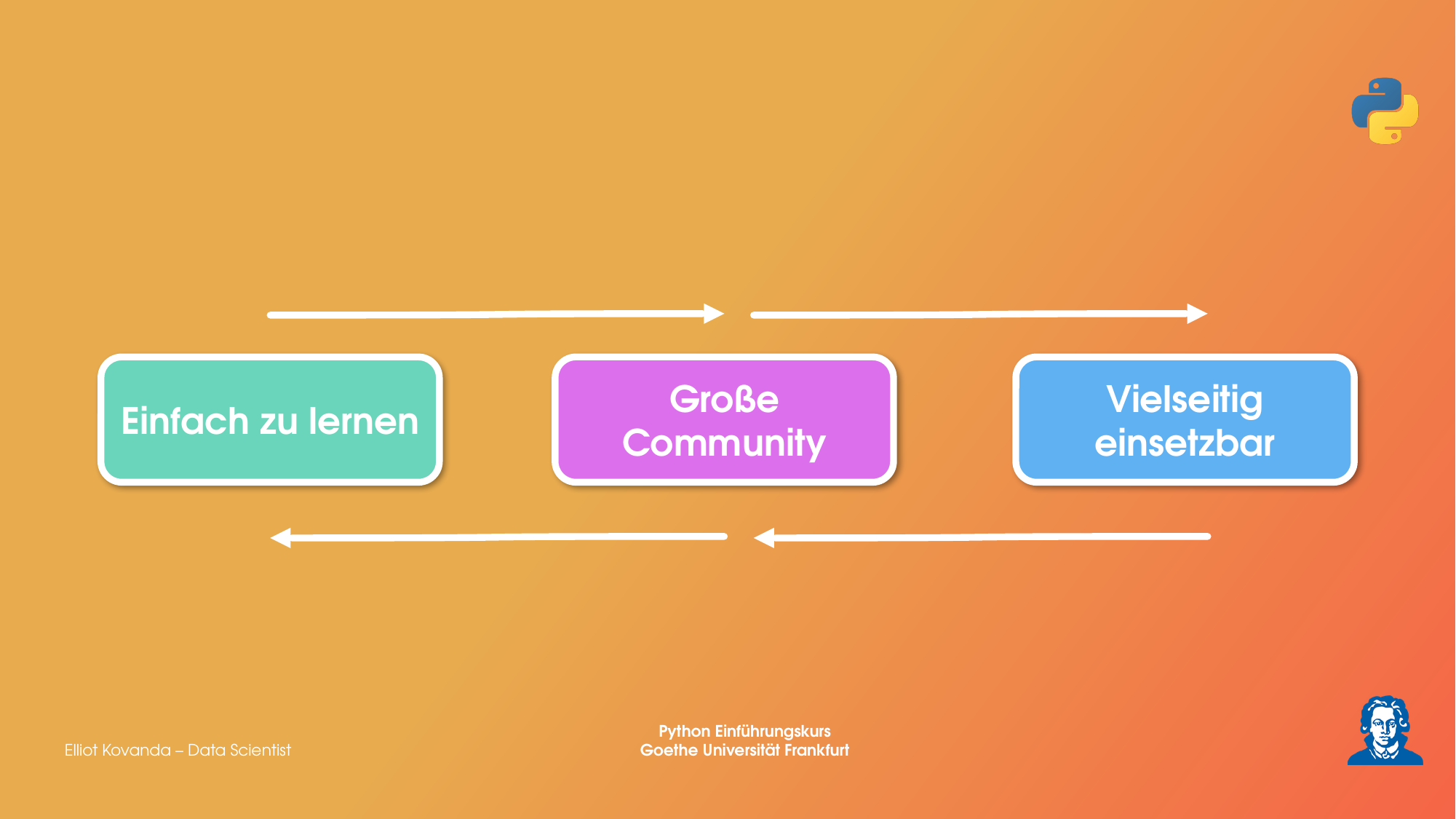

Einfach zu lernen
Große Community
Vielseitig einsetzbar
Elliot Kovanda – Data Scientist